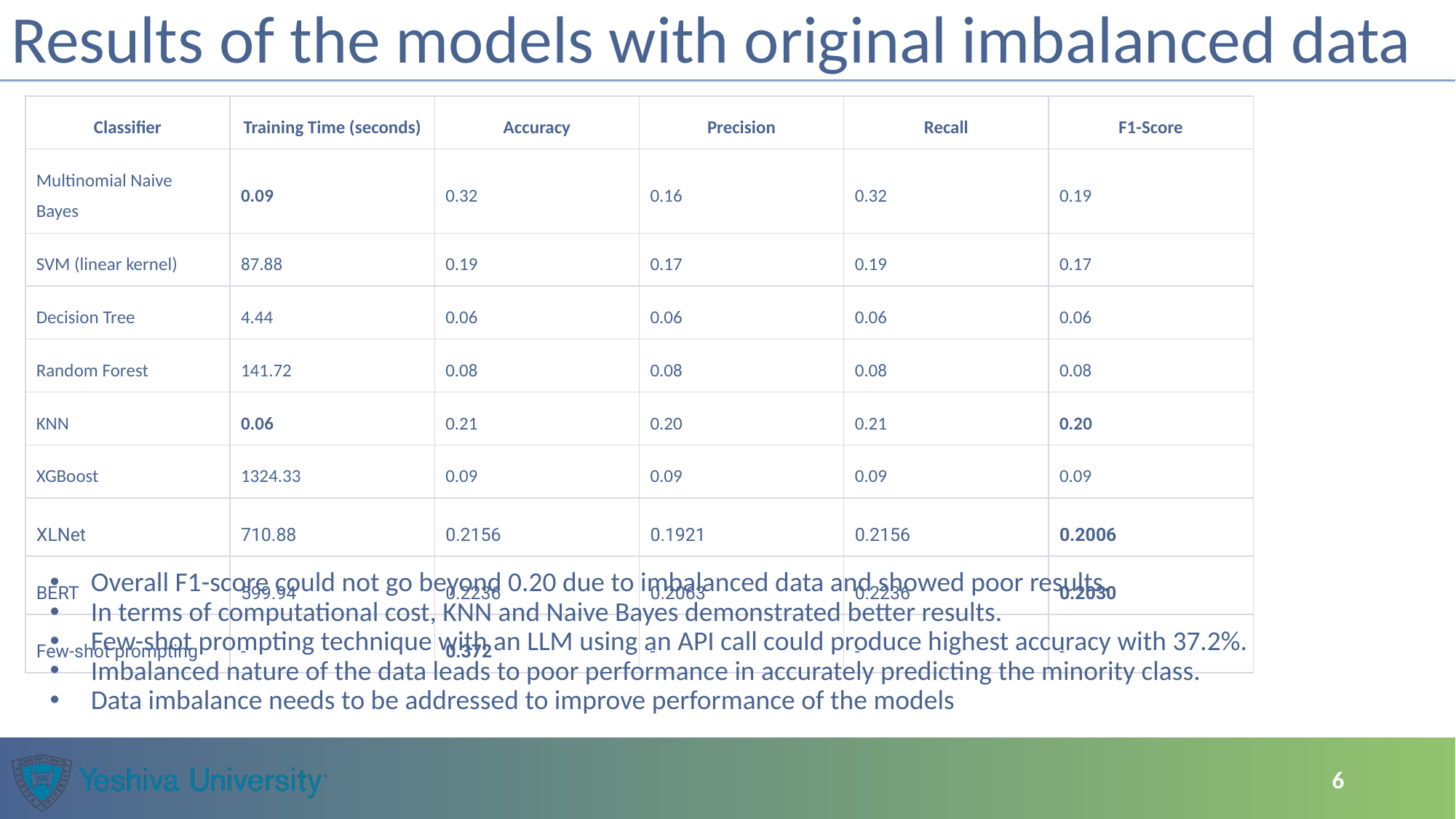

# Results of the models with original imbalanced data
| Classifier | Training Time (seconds) | Accuracy | Precision | Recall | F1-Score |
| --- | --- | --- | --- | --- | --- |
| Multinomial Naive Bayes | 0.09 | 0.32 | 0.16 | 0.32 | 0.19 |
| SVM (linear kernel) | 87.88 | 0.19 | 0.17 | 0.19 | 0.17 |
| Decision Tree | 4.44 | 0.06 | 0.06 | 0.06 | 0.06 |
| Random Forest | 141.72 | 0.08 | 0.08 | 0.08 | 0.08 |
| KNN | 0.06 | 0.21 | 0.20 | 0.21 | 0.20 |
| XGBoost | 1324.33 | 0.09 | 0.09 | 0.09 | 0.09 |
| XLNet | 710.88 | 0.2156 | 0.1921 | 0.2156 | 0.2006 |
| BERT | 599.94 | 0.2236 | 0.2063 | 0.2236 | 0.2030 |
| Few-shot prompting | - | 0.372 | - | - | - |
Overall F1-score could not go beyond 0.20 due to imbalanced data and showed poor results.
In terms of computational cost, KNN and Naive Bayes demonstrated better results.
Few-shot prompting technique with an LLM using an API call could produce highest accuracy with 37.2%.
Imbalanced nature of the data leads to poor performance in accurately predicting the minority class.
Data imbalance needs to be addressed to improve performance of the models
6